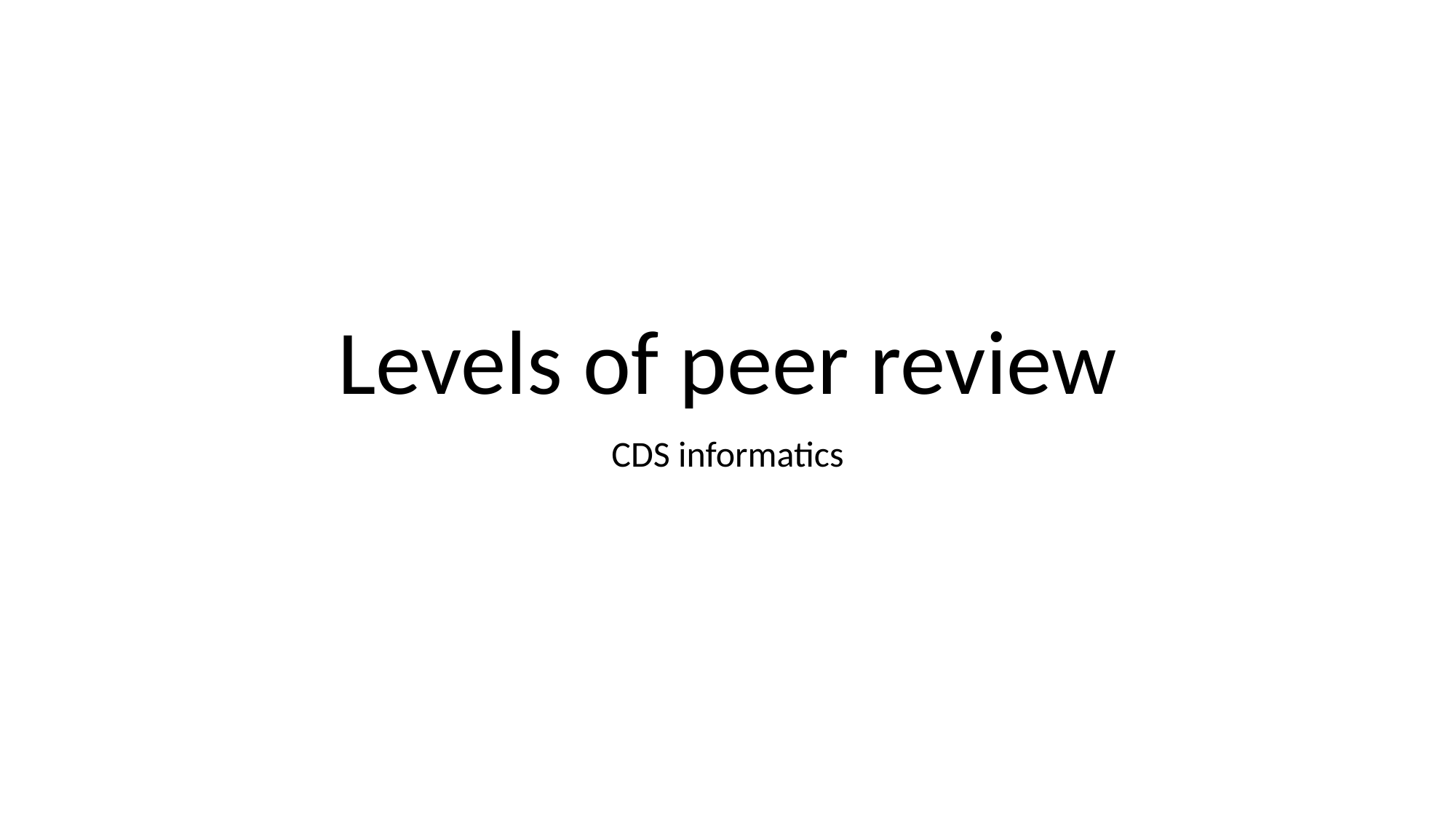

# Levels of peer review
CDS informatics